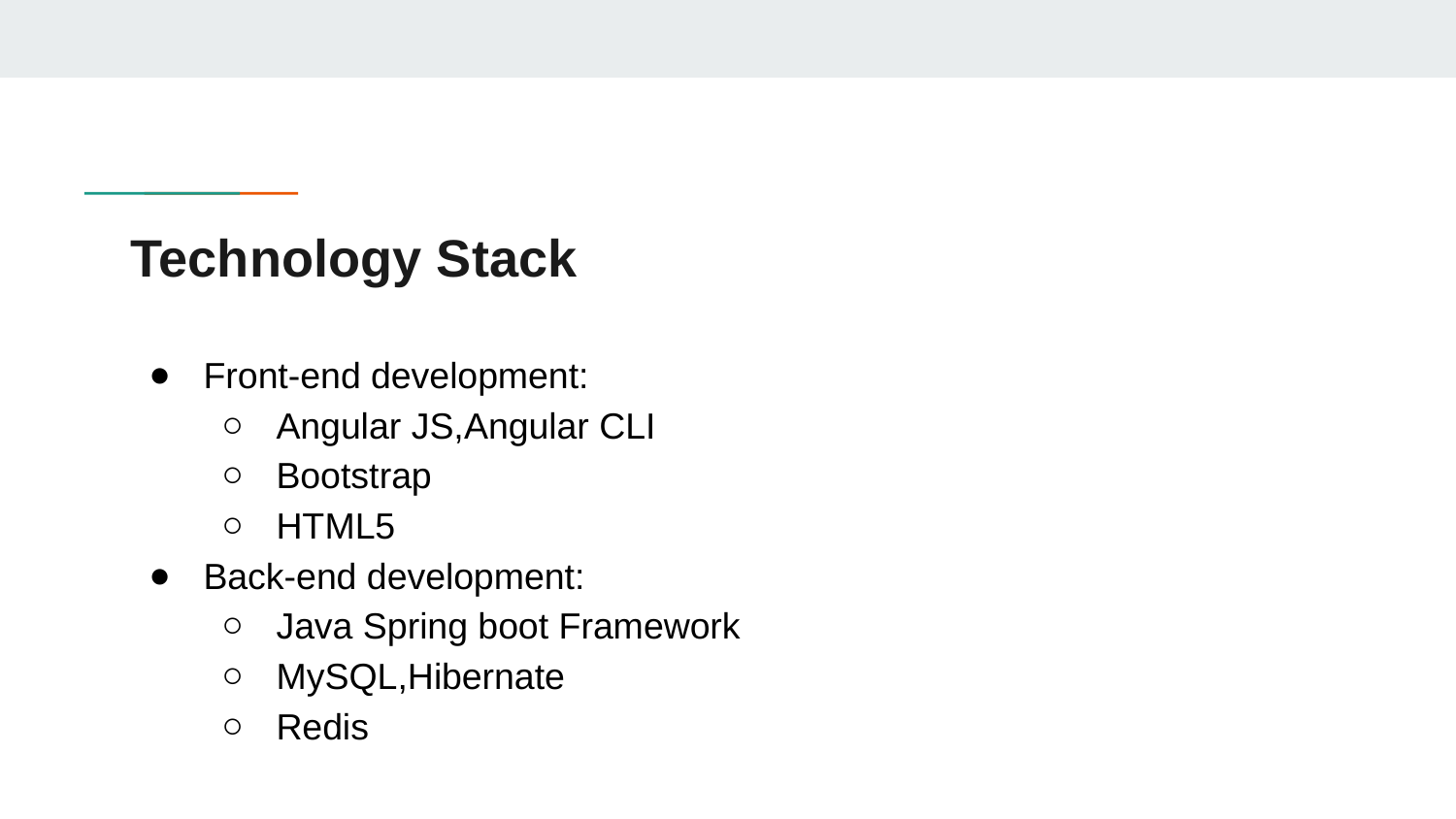

# Technology Stack
Front-end development:
Angular JS,Angular CLI
Bootstrap
HTML5
Back-end development:
Java Spring boot Framework
MySQL,Hibernate
Redis